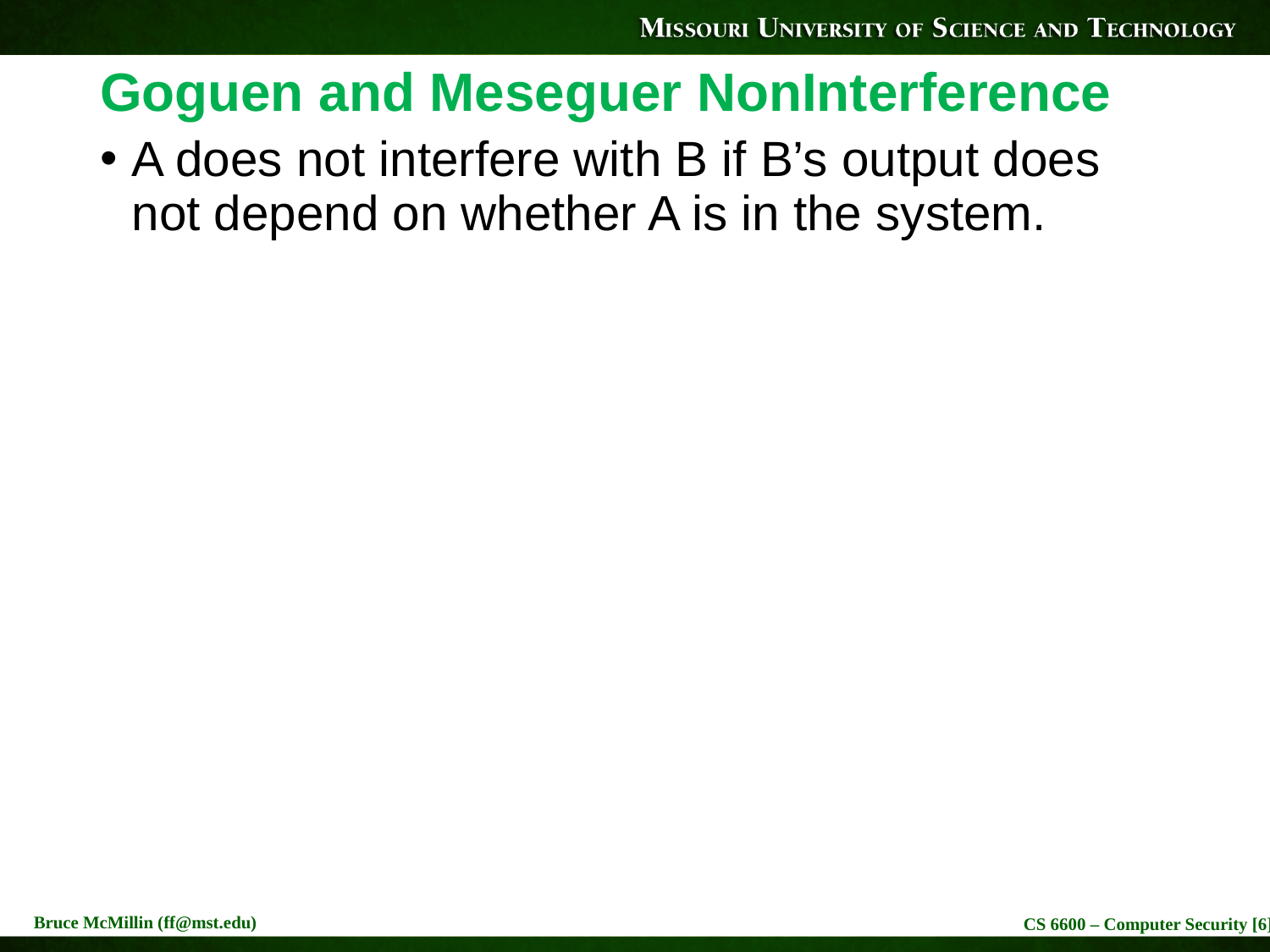

# Goguen and Meseguer NonInterference
A does not interfere with B if B’s output does not depend on whether A is in the system.